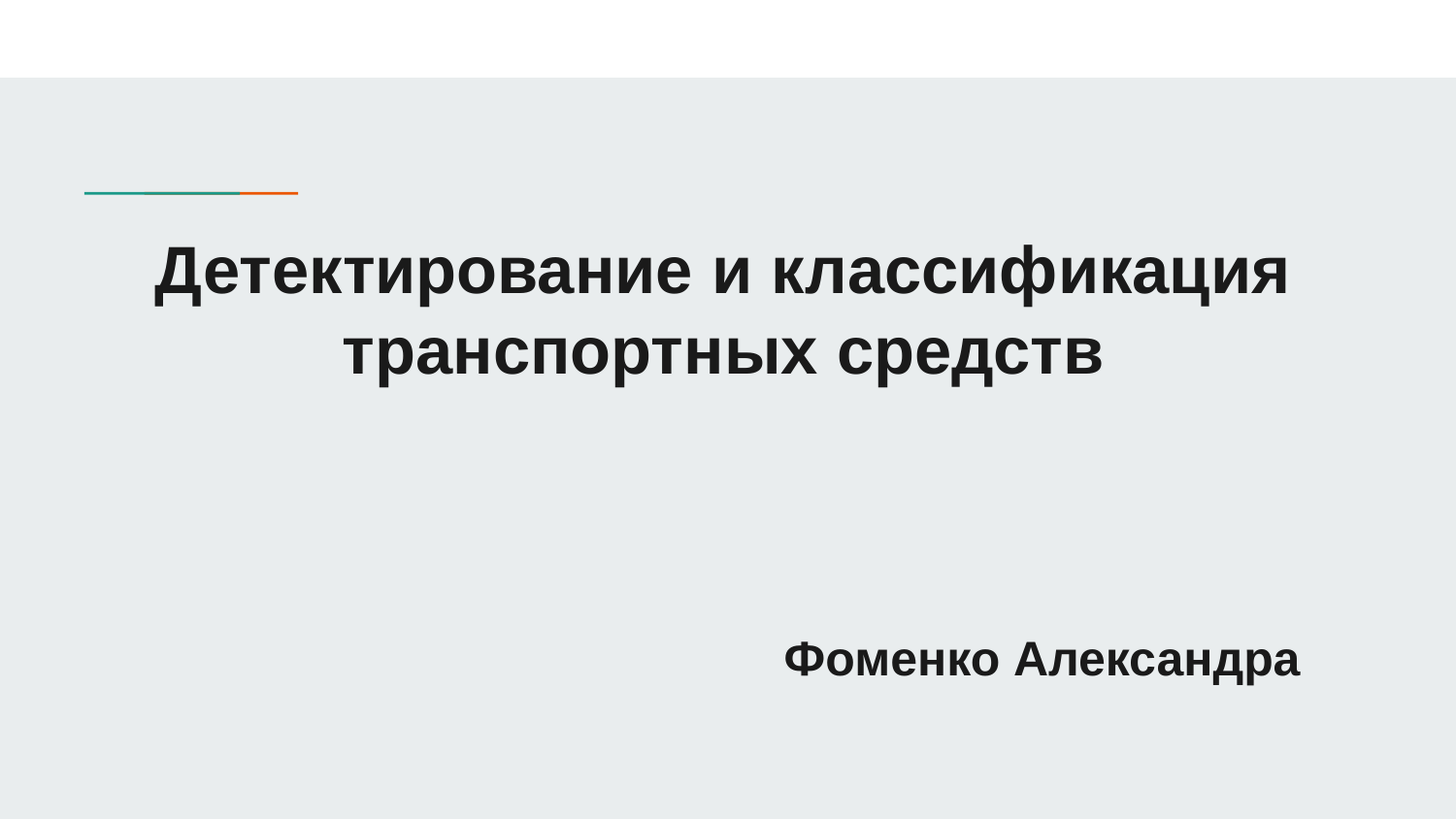

# Детектирование и классификация транспортных средств

Фоменко Александра